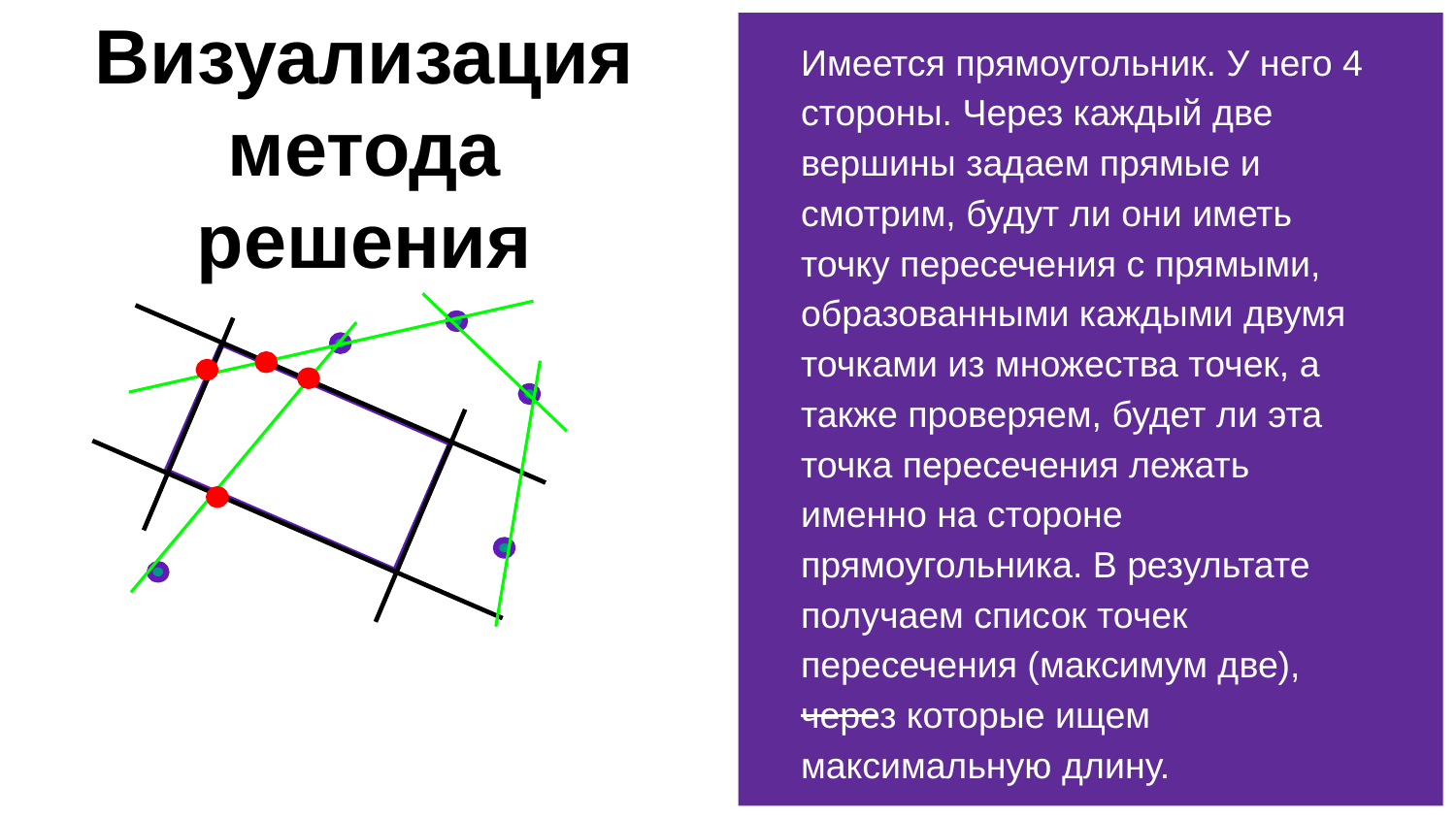

# Визуализация метода решения
Имеется прямоугольник. У него 4 стороны. Через каждый две вершины задаем прямые и смотрим, будут ли они иметь точку пересечения с прямыми, образованными каждыми двумя точками из множества точек, а также проверяем, будет ли эта точка пересечения лежать именно на стороне прямоугольника. В результате получаем список точек пересечения (максимум две), через которые ищем максимальную длину.